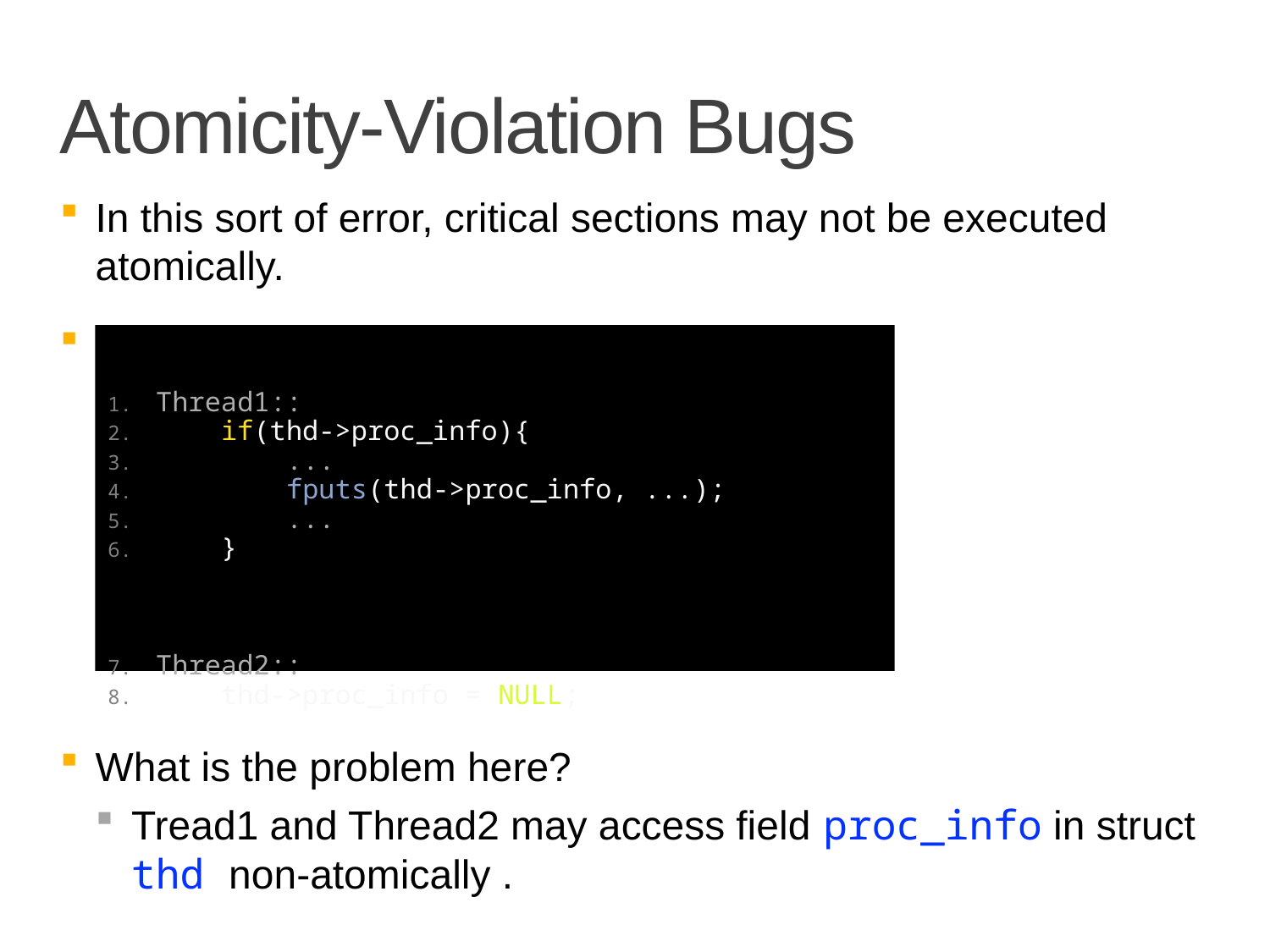

# Atomicity-Violation Bugs
In this sort of error, critical sections may not be executed atomically.
This is a simple example found in MySQL:
Thread1::
    if(thd->proc_info){
        ...
        fputs(thd->proc_info, ...);
        ...
    }

Thread2::
    thd->proc_info = NULL;
What is the problem here?
Tread1 and Thread2 may access field proc_info in struct thd non-atomically .